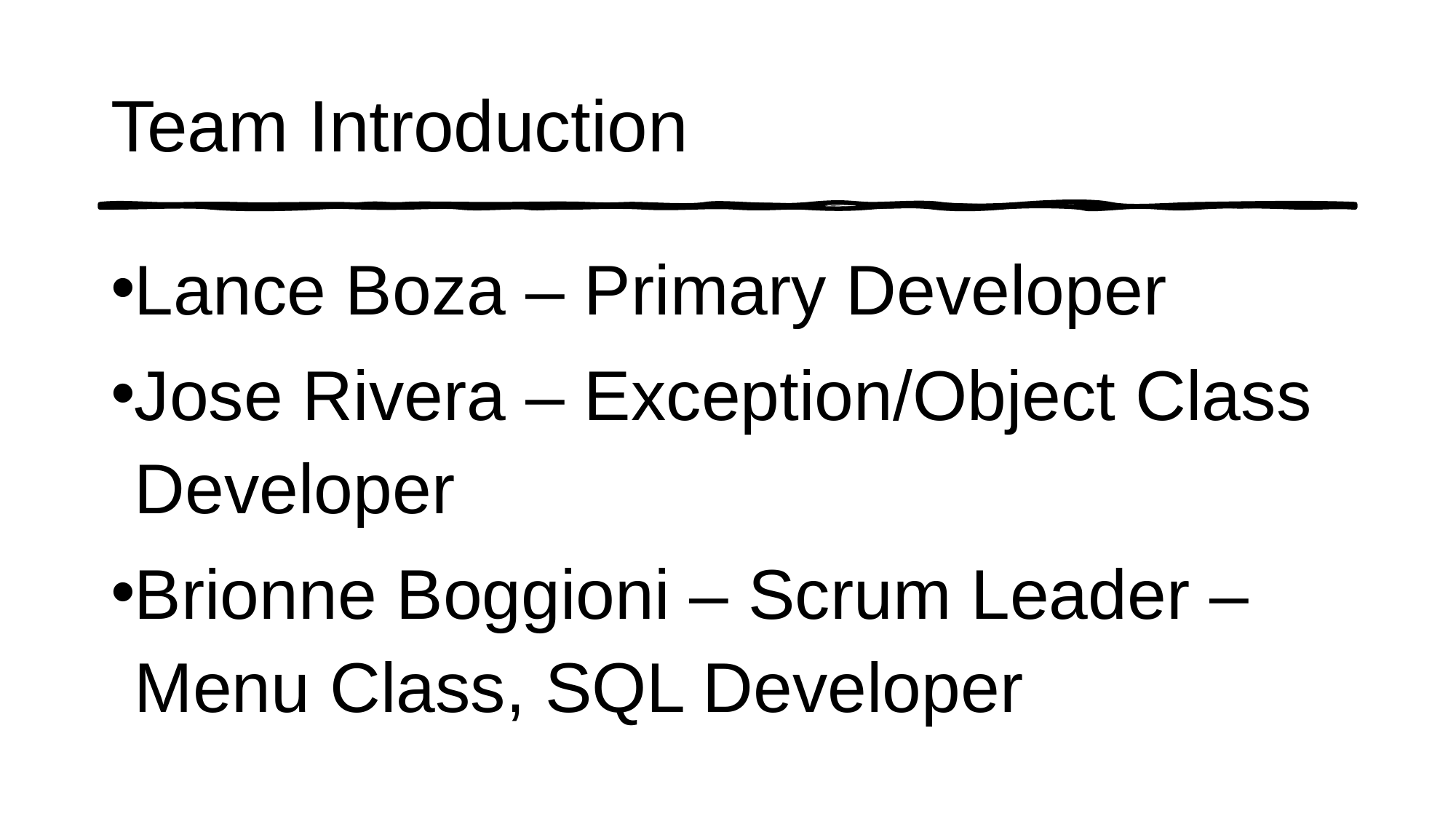

# Team Introduction
Lance Boza – Primary Developer
Jose Rivera – Exception/Object Class Developer
Brionne Boggioni – Scrum Leader – Menu Class, SQL Developer